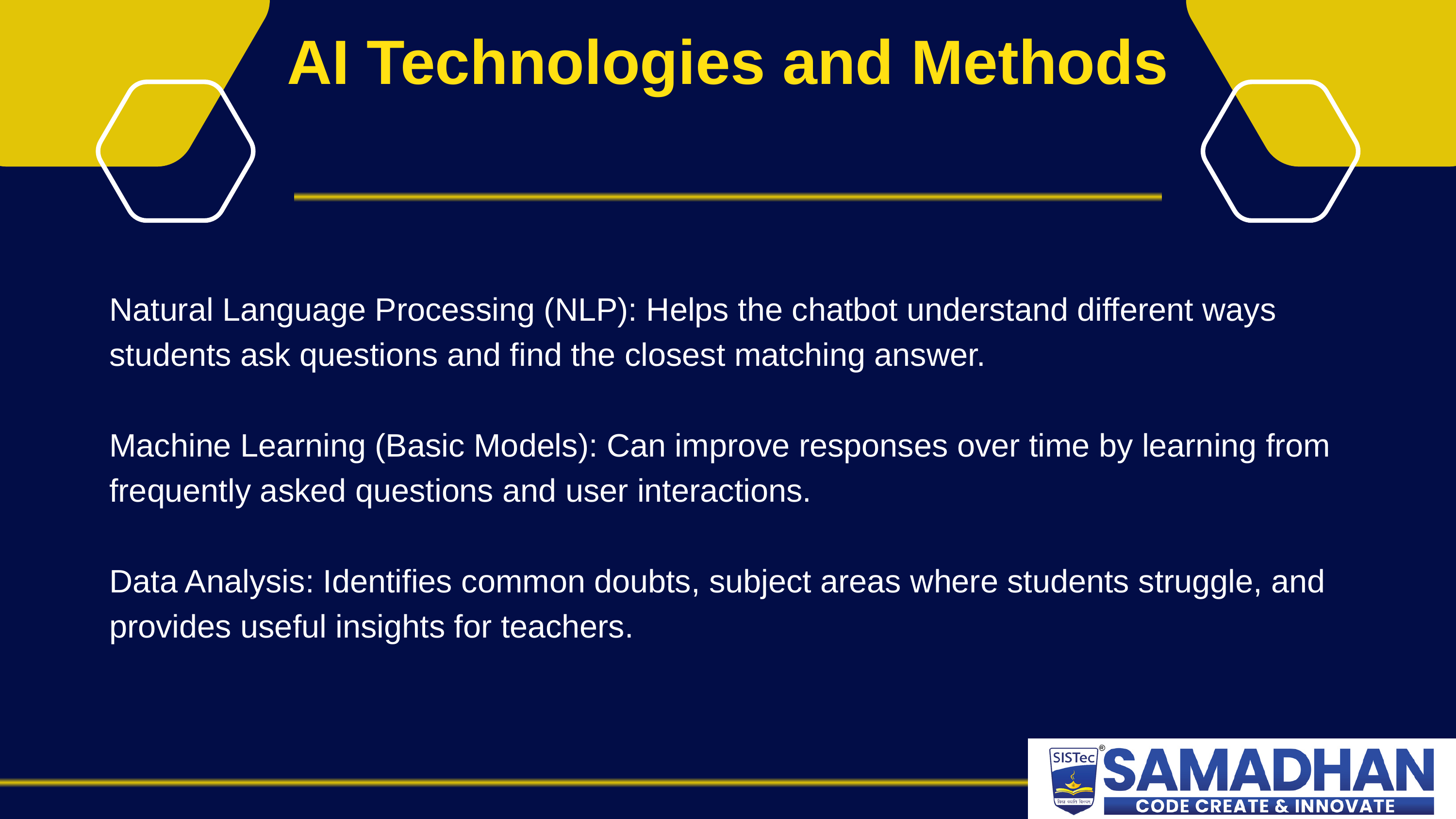

AI Technologies and Methods

Natural Language Processing (NLP): Helps the chatbot understand different ways students ask questions and find the closest matching answer.

Machine Learning (Basic Models): Can improve responses over time by learning from frequently asked questions and user interactions.

Data Analysis: Identifies common doubts, subject areas where students struggle, and provides useful insights for teachers.